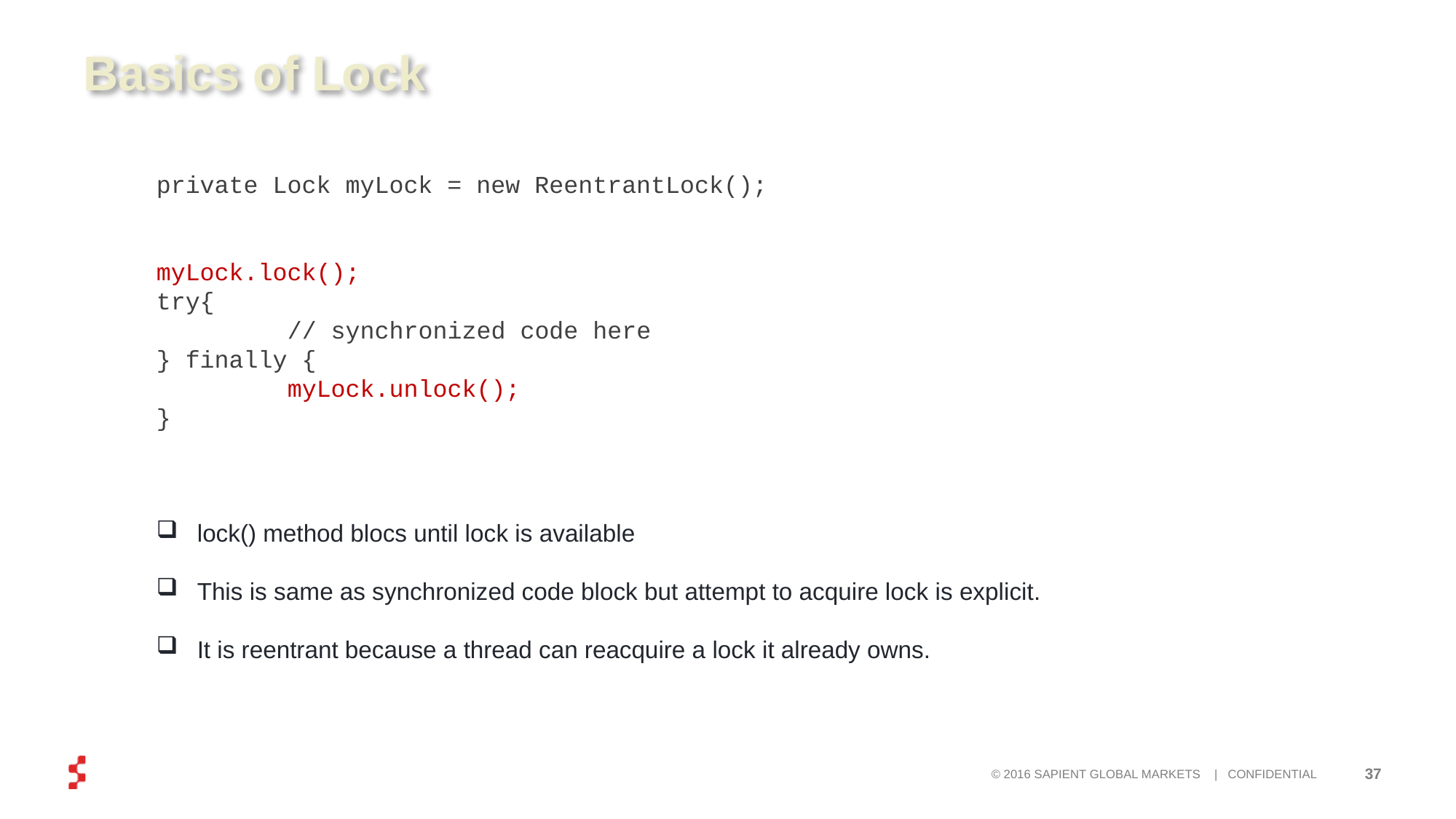

Basics of Lock
private Lock myLock = new ReentrantLock();

myLock.lock();
try{
         // synchronized code here
} finally {
         myLock.unlock();
}

 lock() method blocs until lock is available
 This is same as synchronized code block but attempt to acquire lock is explicit.
 It is reentrant because a thread can reacquire a lock it already owns.